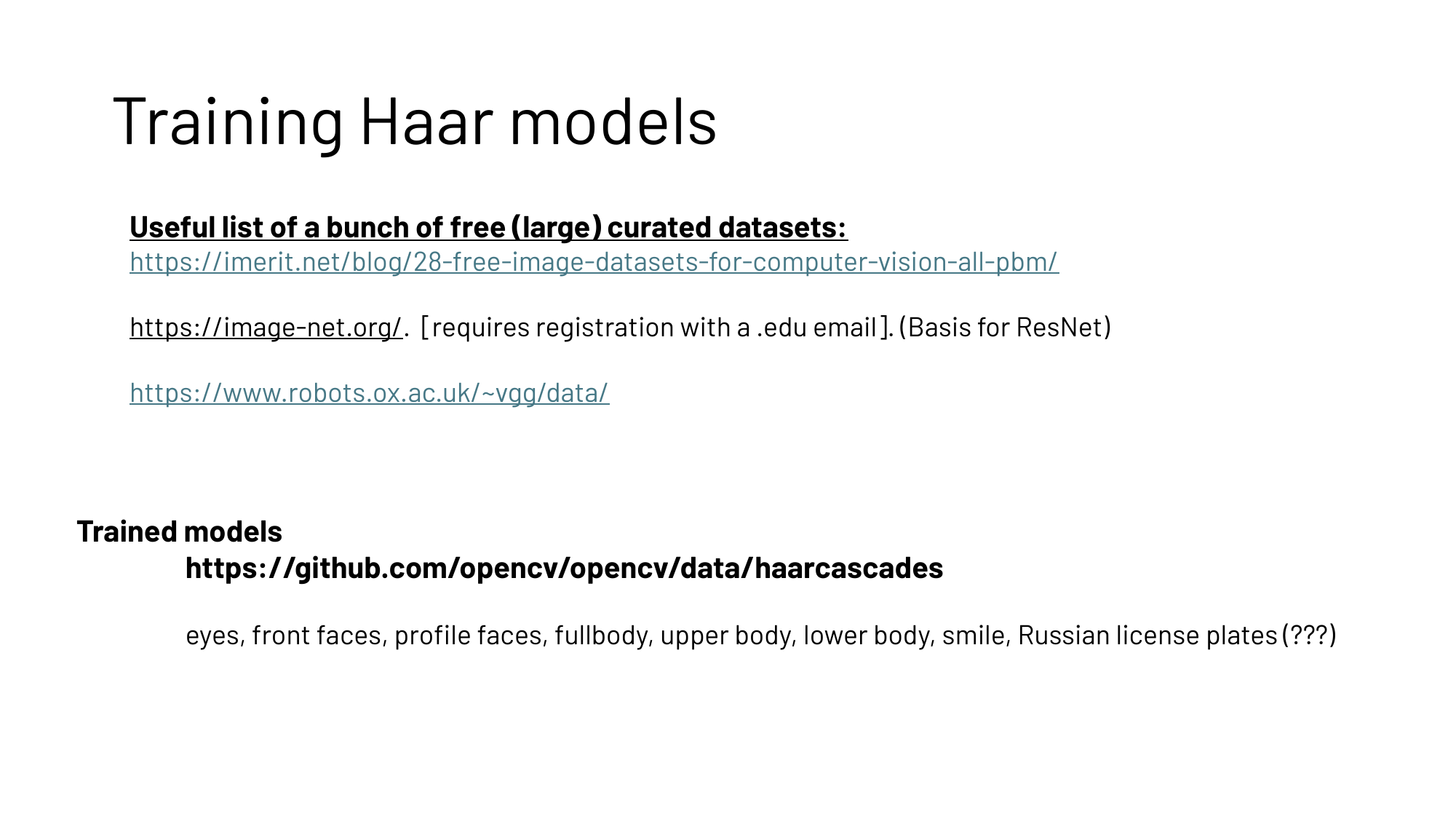

# Training Haar models
Useful list of a bunch of free (large) curated datasets:
https://imerit.net/blog/28-free-image-datasets-for-computer-vision-all-pbm/

https://image-net.org/.  [requires registration with a .edu email]. (Basis for ResNet)

https://www.robots.ox.ac.uk/~vgg/data/

Trained models
	https://github.com/opencv/opencv/data/haarcascades

	eyes, front faces, profile faces, fullbody, upper body, lower body, smile, Russian license plates (???)